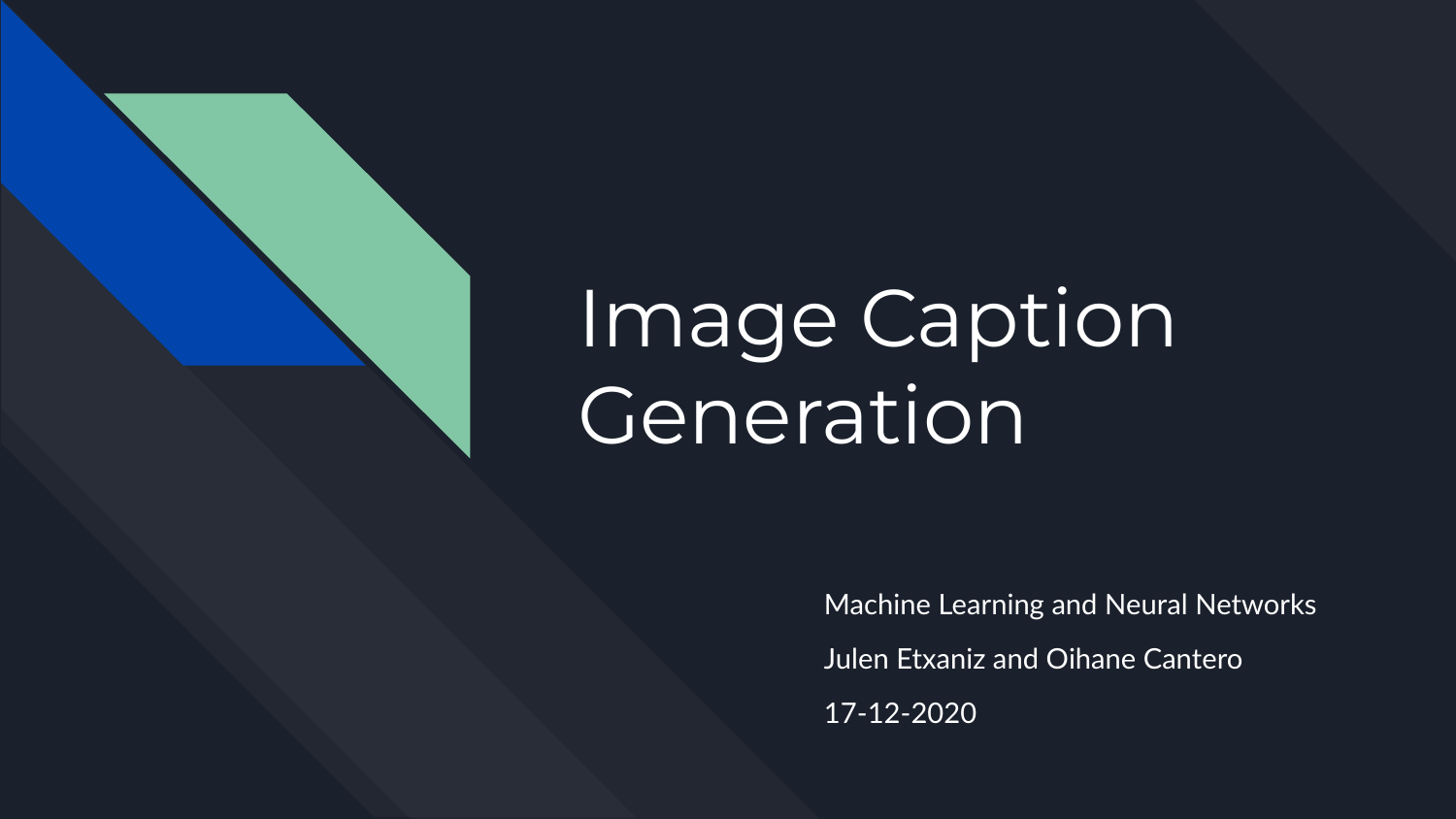

# Image Caption Generation
Machine Learning and Neural Networks
Julen Etxaniz and Oihane Cantero
17-12-2020